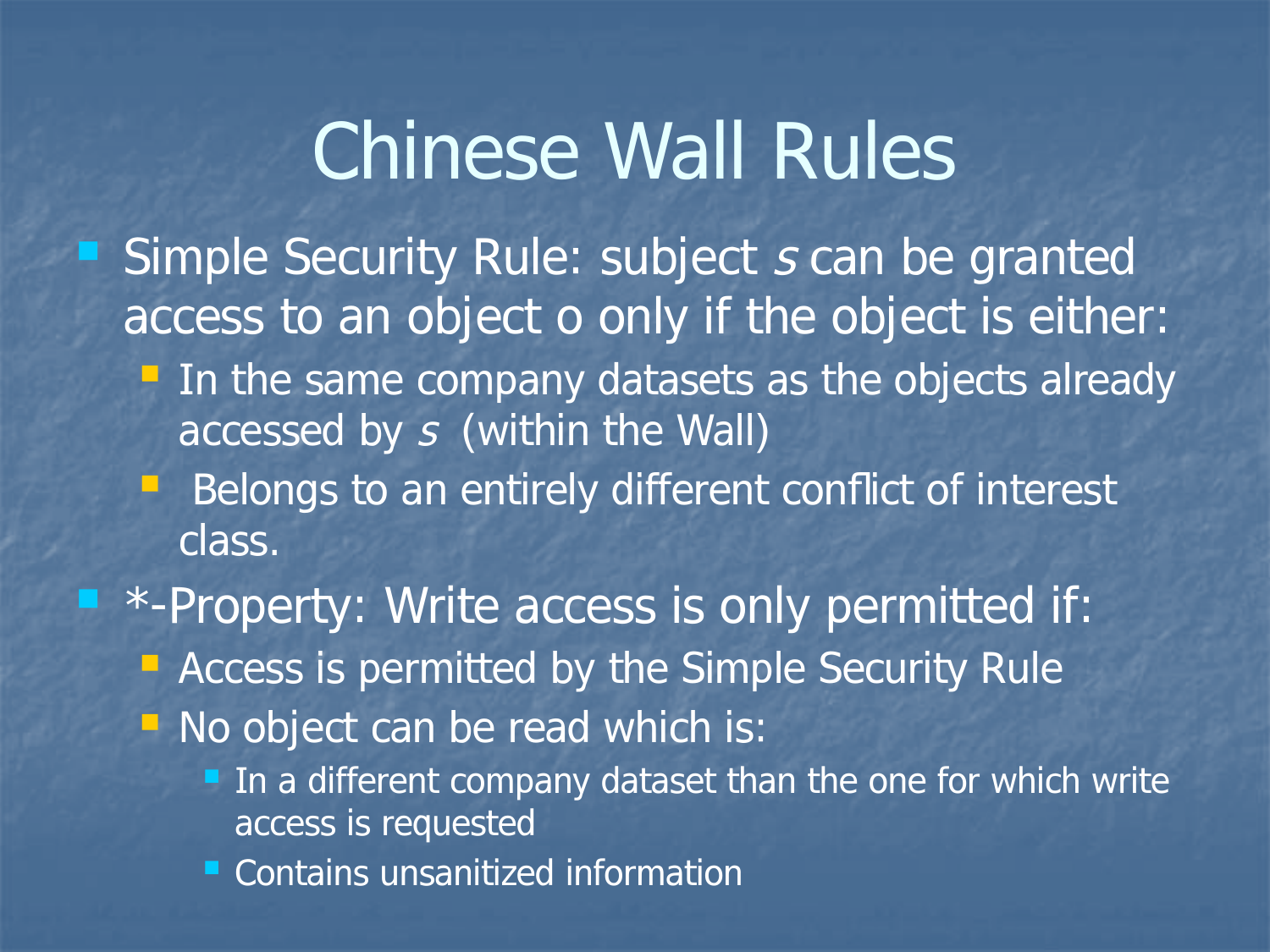

# Chinese Wall Rules
Simple Security Rule: subject s can be granted access to an object o only if the object is either:
In the same company datasets as the objects already accessed by s  (within the Wall)
 Belongs to an entirely different conflict of interest class.
*-Property: Write access is only permitted if:
Access is permitted by the Simple Security Rule
No object can be read which is:
In a different company dataset than the one for which write access is requested
Contains unsanitized information